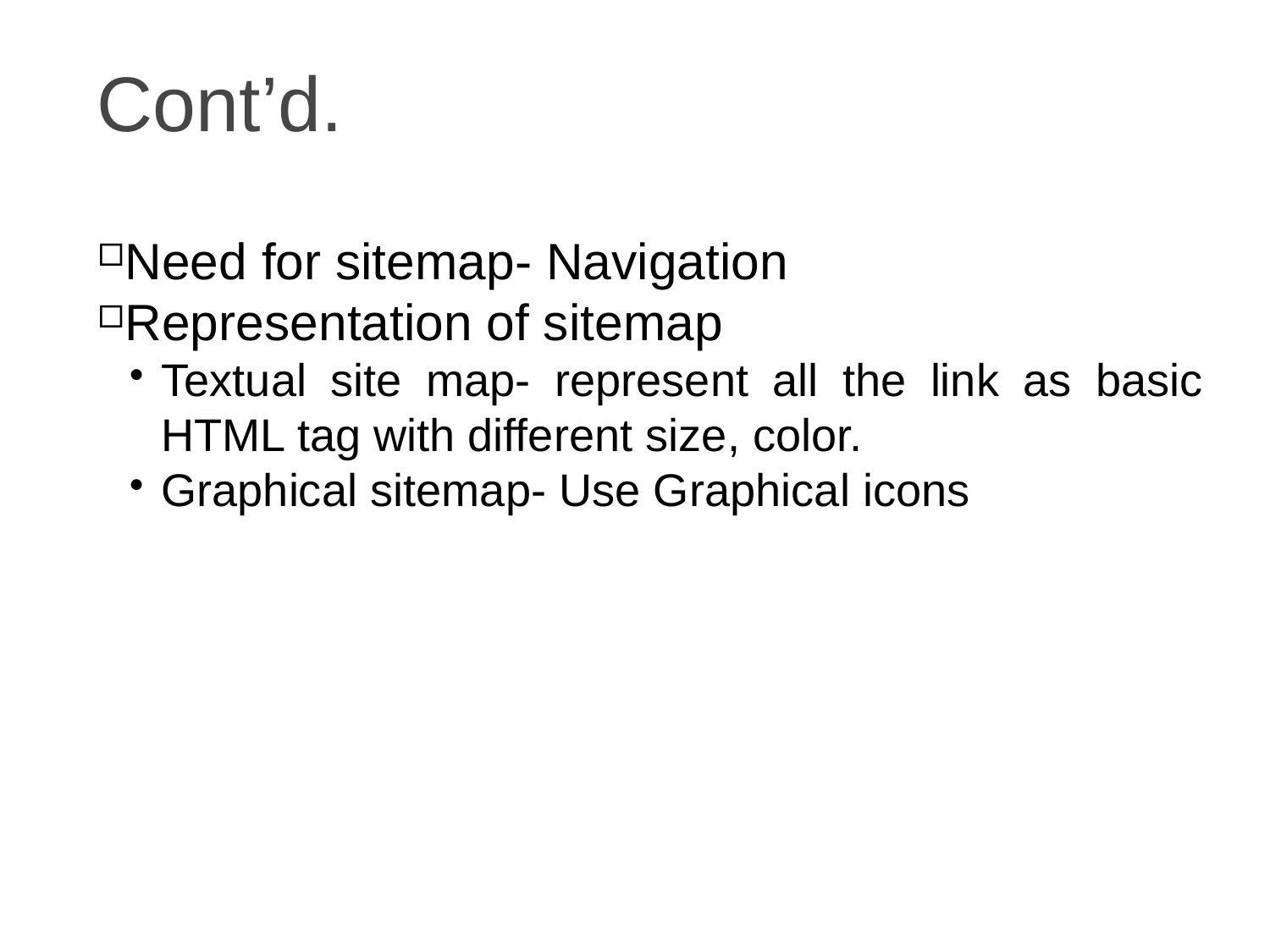

Cont’d.
24
Need for sitemap- Navigation
Representation of sitemap
Textual site map- represent all the link as basic HTML tag with different size, color.
Graphical sitemap- Use Graphical icons